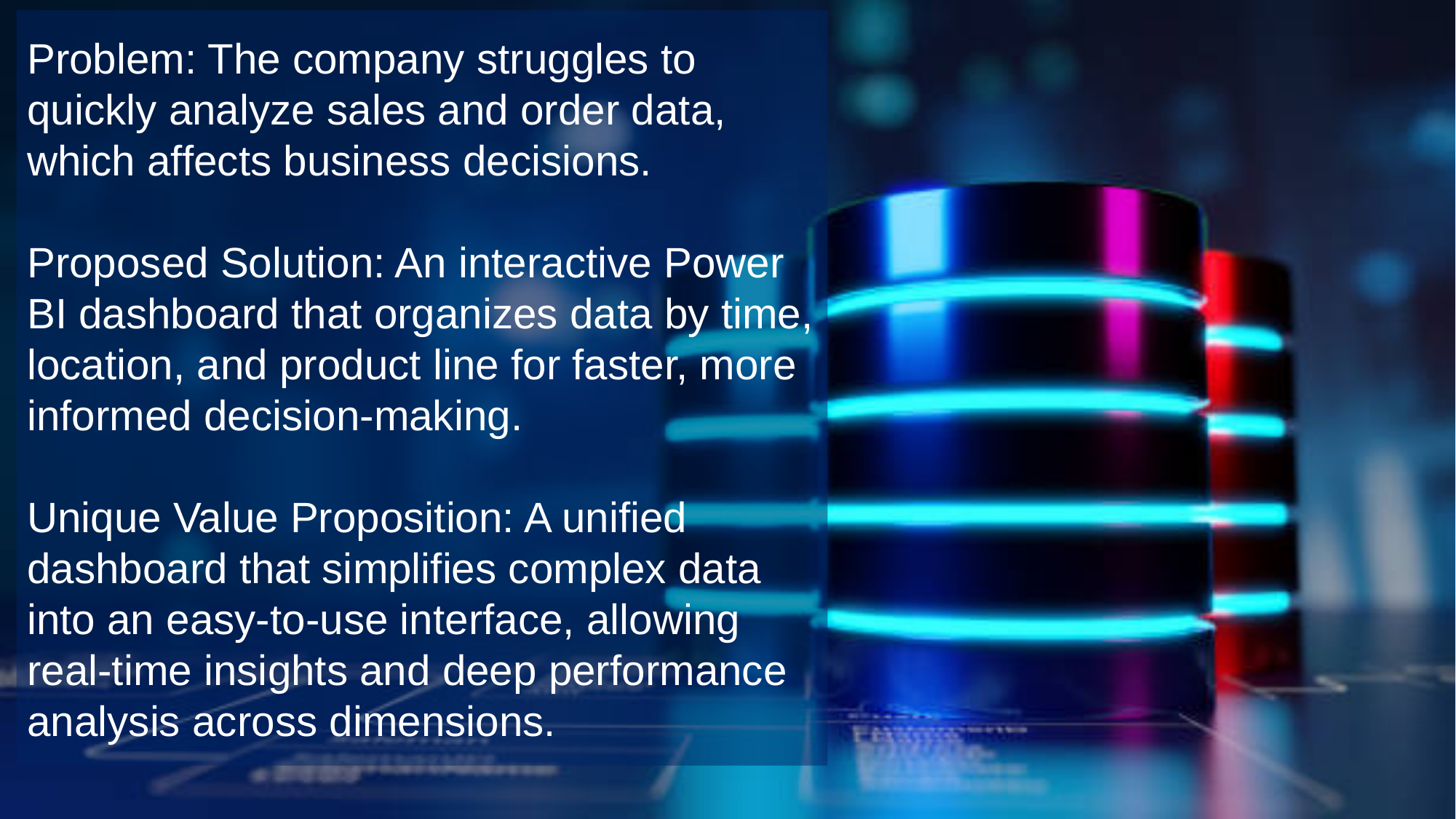

Problem: The company struggles to quickly analyze sales and order data, which affects business decisions.

Proposed Solution: An interactive Power BI dashboard that organizes data by time, location, and product line for faster, more informed decision-making.

Unique Value Proposition: A unified dashboard that simplifies complex data into an easy-to-use interface, allowing real-time insights and deep performance analysis across dimensions.